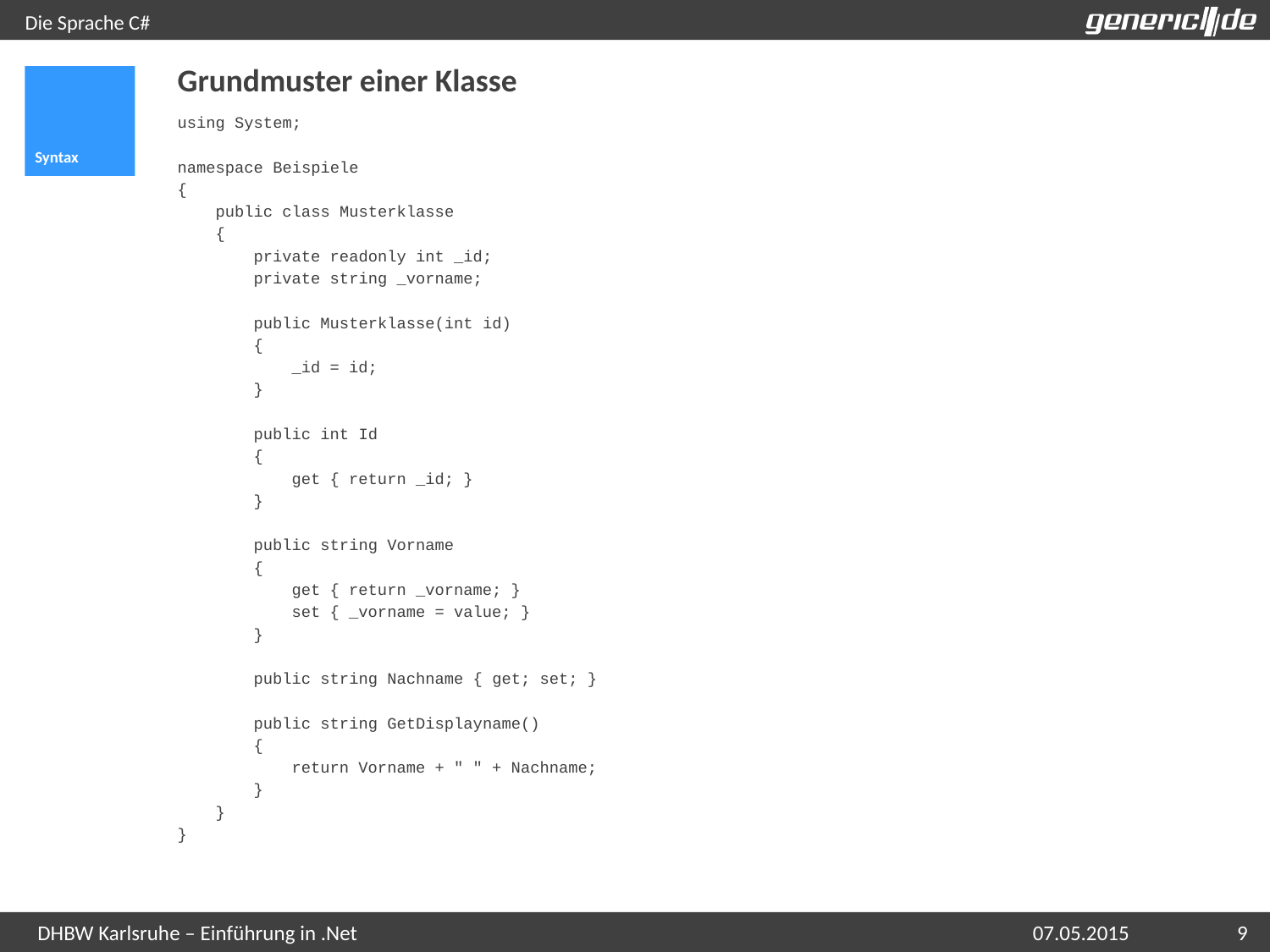

# Die Sprache C#
Grundmuster einer Klasse
Syntax
using System;

namespace Beispiele
{
    public class Musterklasse
    {
        private readonly int _id;
        private string _vorname;

        public Musterklasse(int id)
        {
            _id = id;
        }

        public int Id
        {
            get { return _id; }
        }

        public string Vorname
        {
            get { return _vorname; }
            set { _vorname = value; }
        }

        public string Nachname { get; set; }

        public string GetDisplayname()
        {
            return Vorname + " " + Nachname;
        }
    }
}

07.05.2015
9
DHBW Karlsruhe – Einführung in .Net